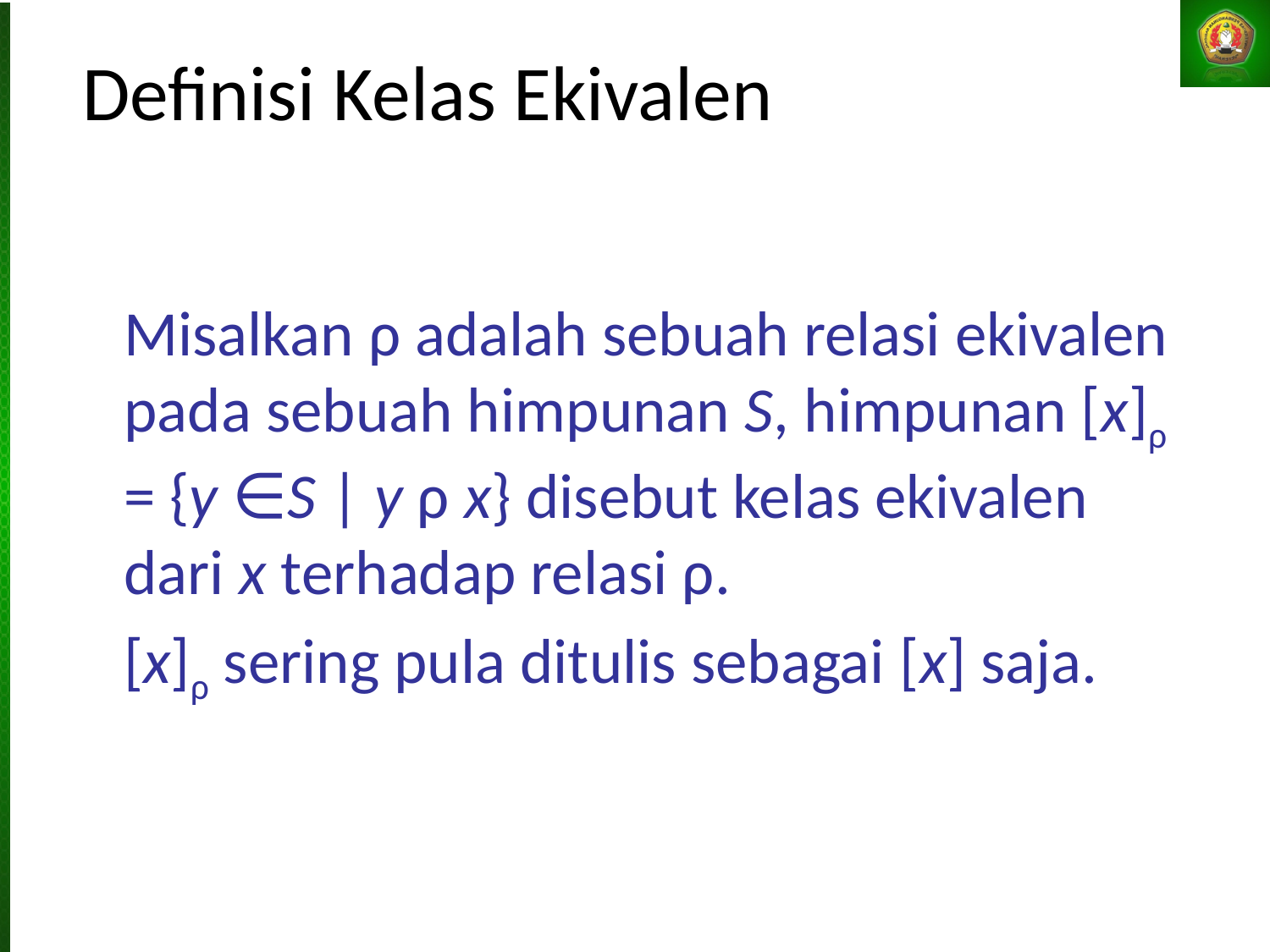

# Definisi Kelas Ekivalen
	Misalkan ρ adalah sebuah relasi ekivalen pada sebuah himpunan S, himpunan [x]ρ = {y ∈S | y ρ x} disebut kelas ekivalen dari x terhadap relasi ρ.
	[x]ρ sering pula ditulis sebagai [x] saja.